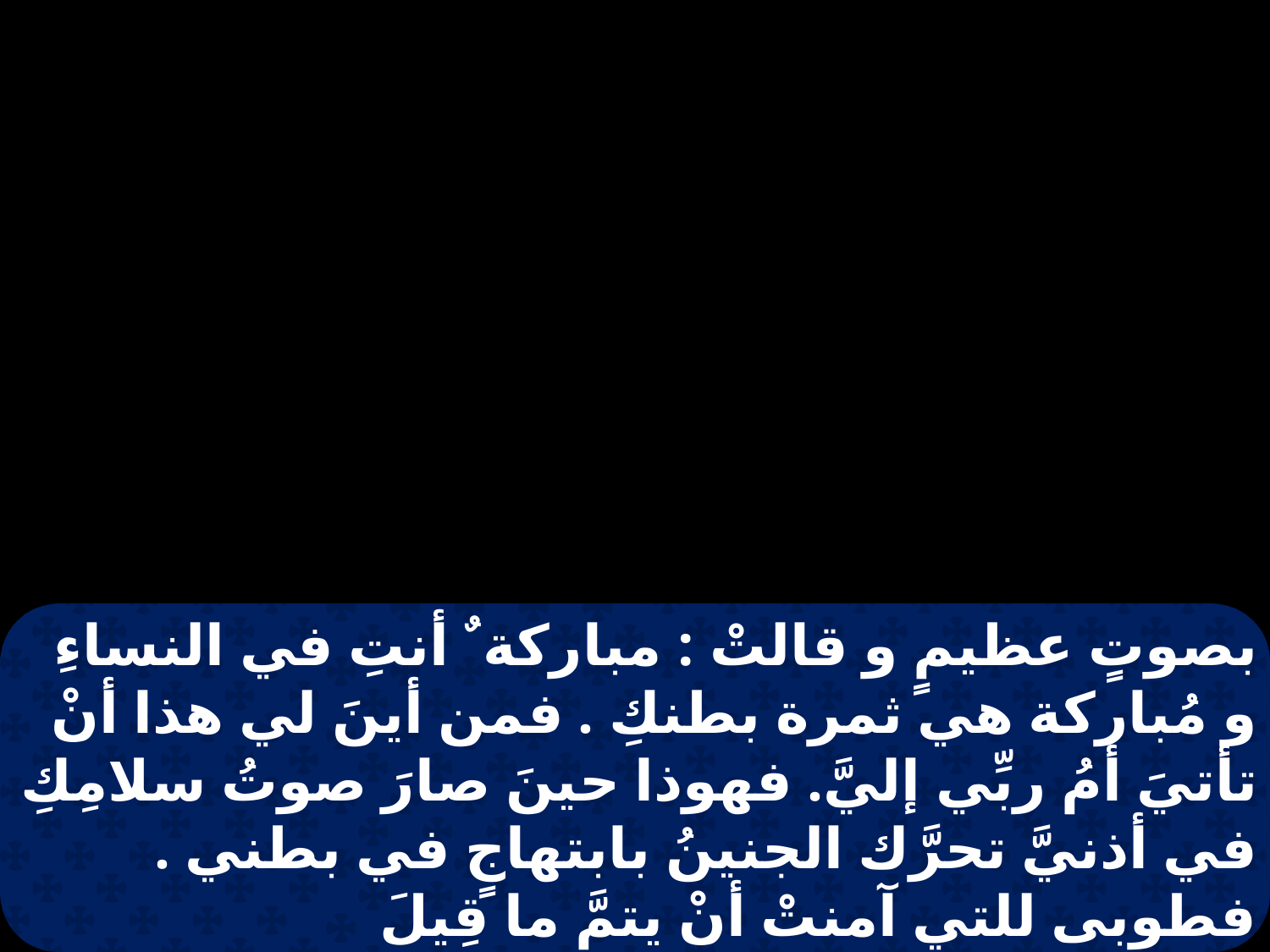

بصوتٍ عظيمٍ و قالتْ : مباركة ٌ أنتِ في النساءِ و مُباركة هي ثمرة بطنكِ . فمن أينَ لي هذا أنْ تأتيَ أمُ ربِّي إليَّ. فهوذا حينَ صارَ صوتُ سلامِكِ في أذنيَّ تحرَّك الجنينُ بابتهاجٍ في بطني . فطوبى للتي آمنتْ أنْ يتمَّ ما قِيلَ